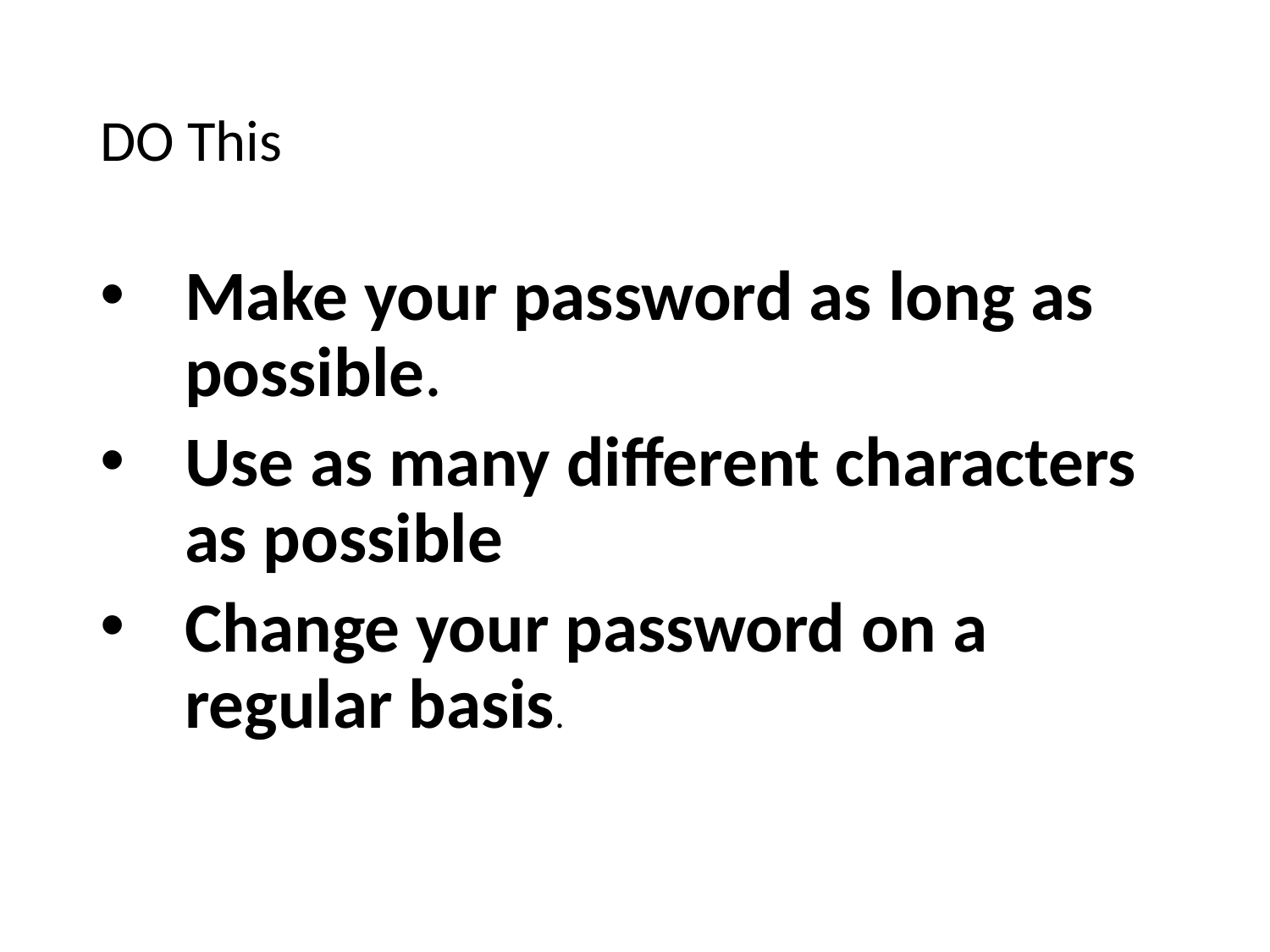

# DO This
Make your password as long as possible.
Use as many different characters as possible
Change your password on a regular basis.